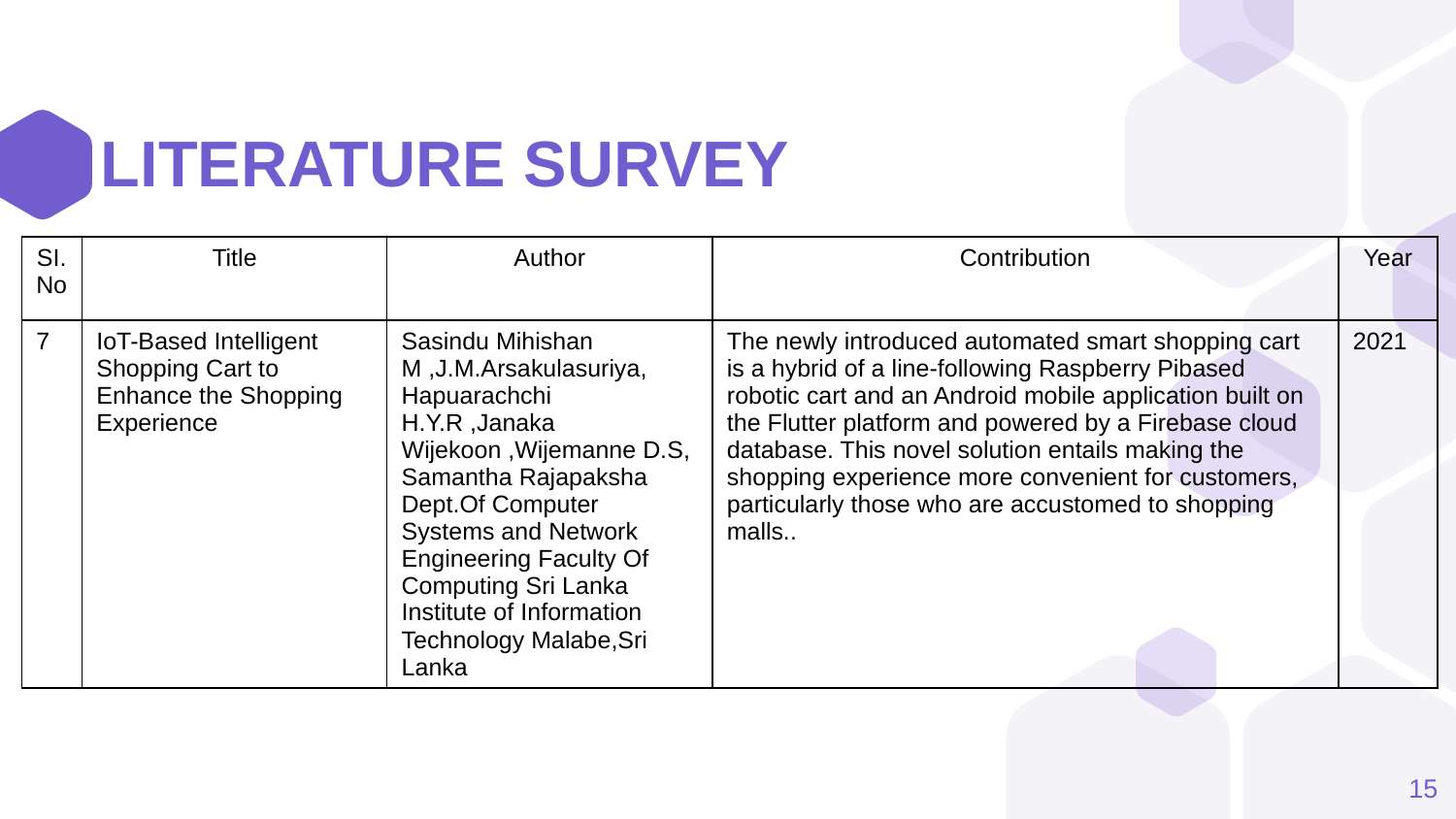

# LITERATURE SURVEY
| SI.No | Title | Author | Contribution | Year |
| --- | --- | --- | --- | --- |
| 7 | IoT-Based Intelligent Shopping Cart to Enhance the Shopping Experience | Sasindu Mihishan M ,J.M.Arsakulasuriya, Hapuarachchi H.Y.R ,Janaka Wijekoon ,Wijemanne D.S, Samantha Rajapaksha Dept.Of Computer Systems and Network Engineering Faculty Of Computing Sri Lanka Institute of Information Technology Malabe,Sri Lanka | The newly introduced automated smart shopping cart is a hybrid of a line-following Raspberry Pibased robotic cart and an Android mobile application built on the Flutter platform and powered by a Firebase cloud database. This novel solution entails making the shopping experience more convenient for customers, particularly those who are accustomed to shopping malls.. | 2021 |
15